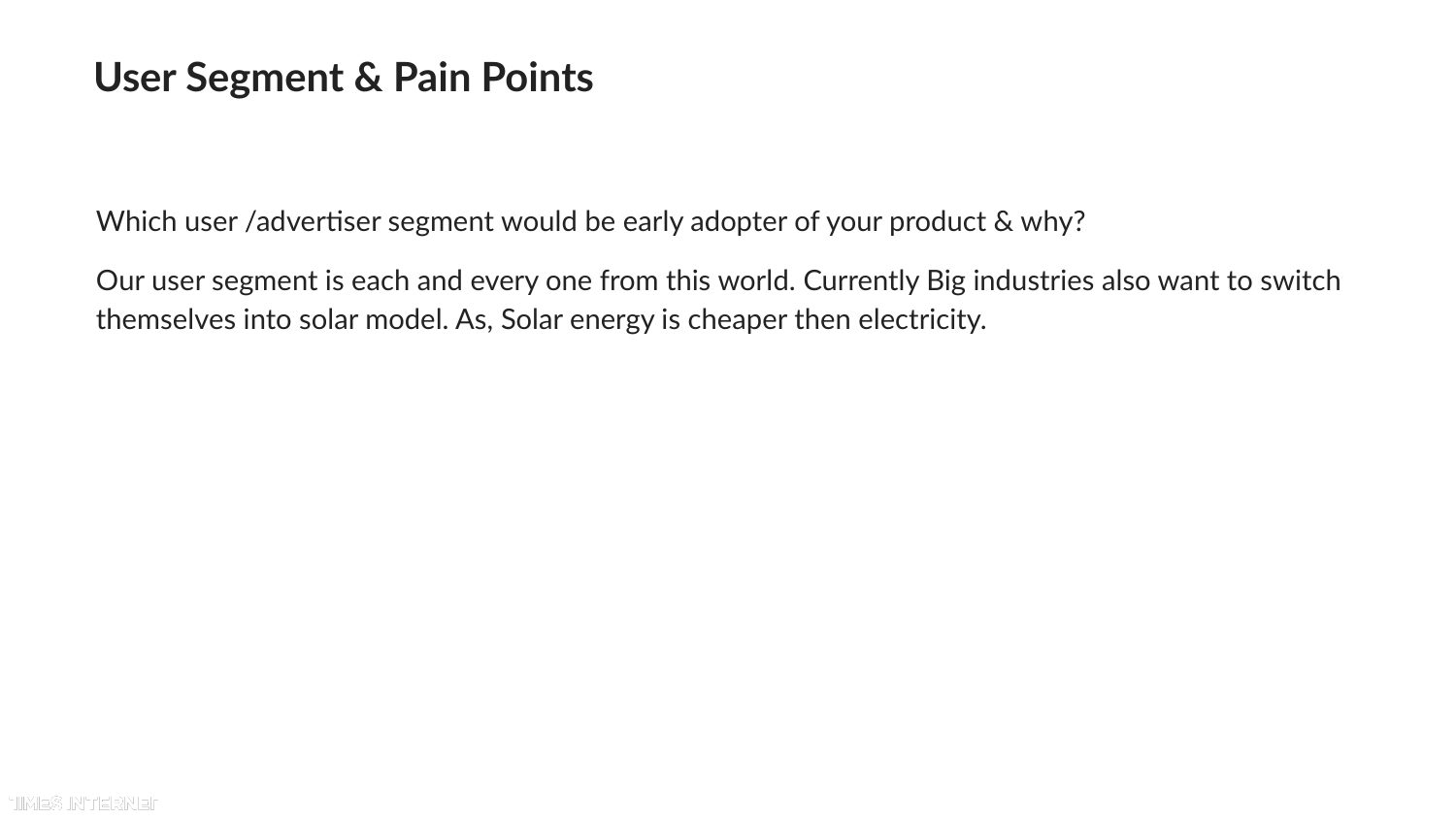

# User Segment & Pain Points
Which user /advertiser segment would be early adopter of your product & why?
Our user segment is each and every one from this world. Currently Big industries also want to switch themselves into solar model. As, Solar energy is cheaper then electricity.